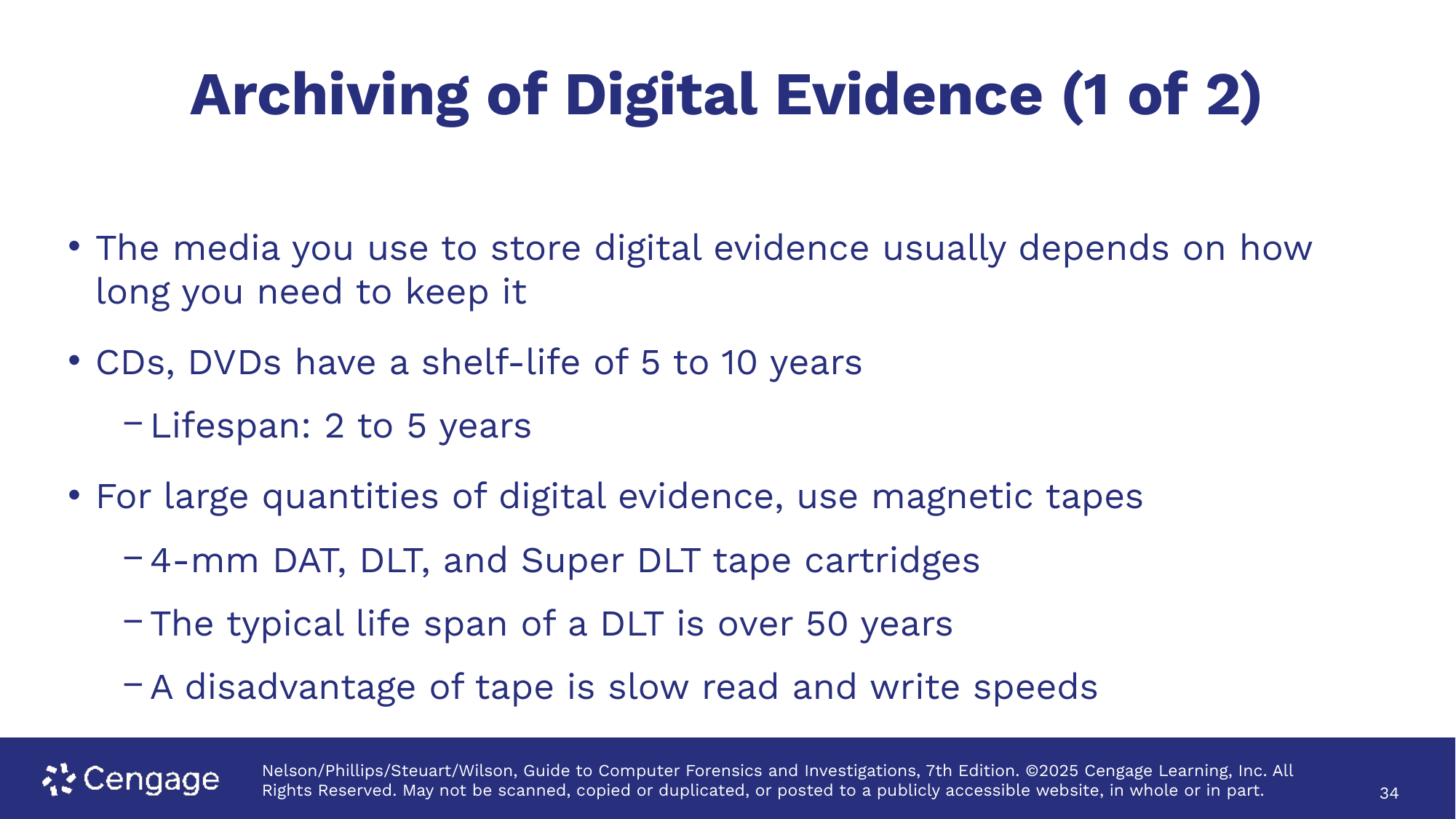

# Archiving of Digital Evidence (1 of 2)
The media you use to store digital evidence usually depends on how long you need to keep it
CDs, DVDs have a shelf-life of 5 to 10 years
Lifespan: 2 to 5 years
For large quantities of digital evidence, use magnetic tapes
4-mm DAT, DLT, and Super DLT tape cartridges
The typical life span of a DLT is over 50 years
A disadvantage of tape is slow read and write speeds